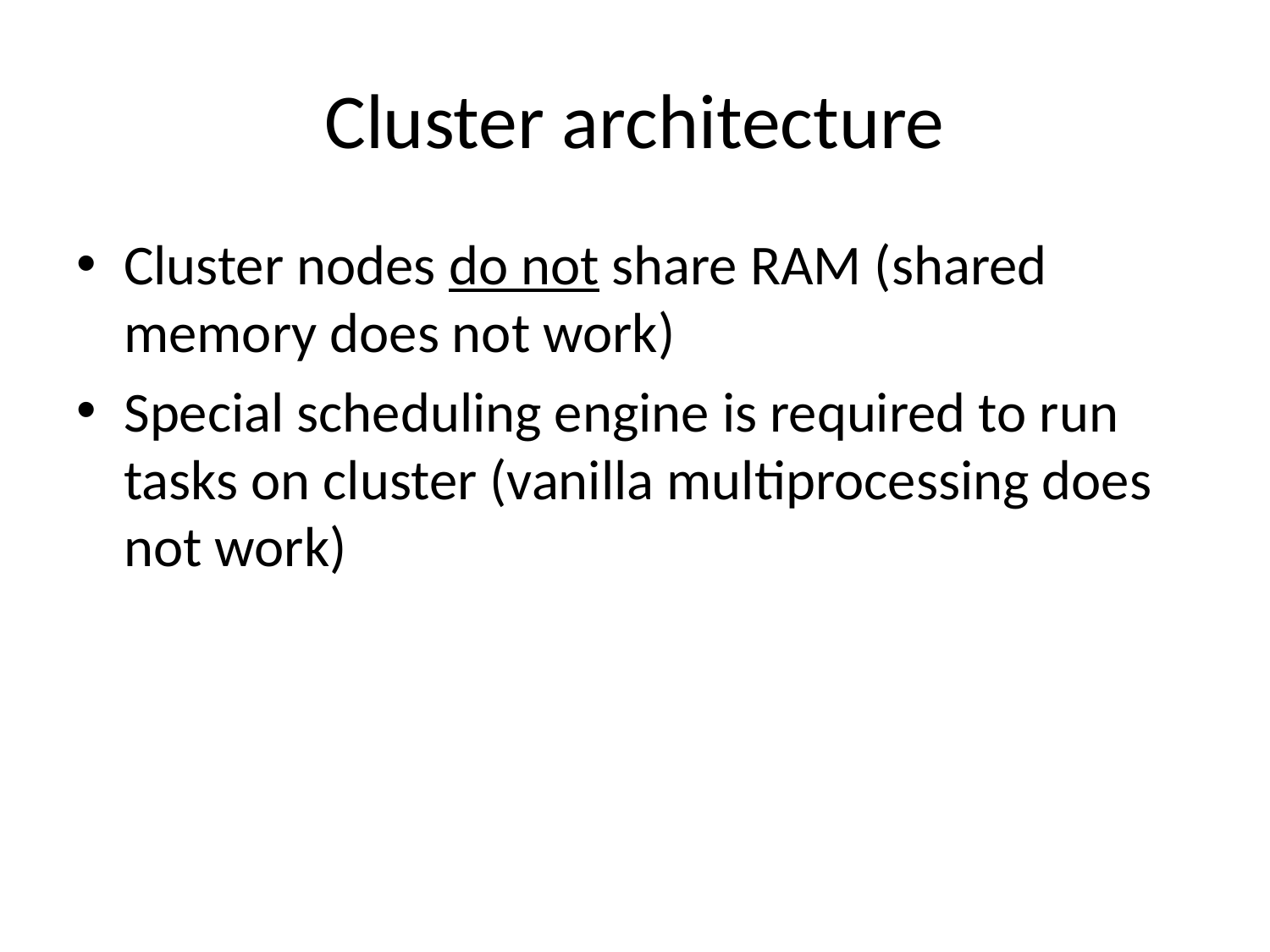

# Cluster architecture
Cluster nodes do not share RAM (shared memory does not work)
Special scheduling engine is required to run tasks on cluster (vanilla multiprocessing does not work)